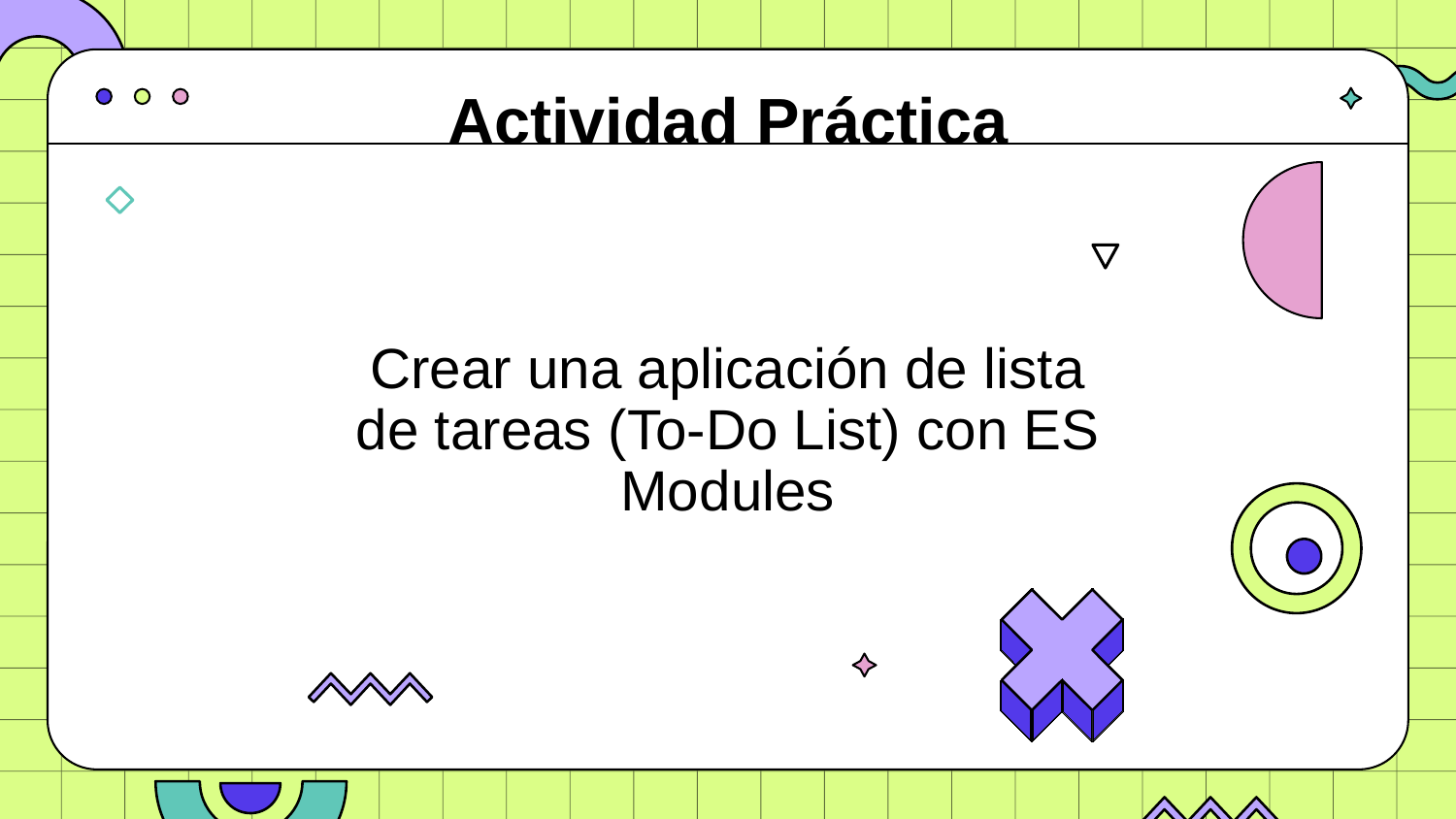

# Actividad Práctica

Crear una aplicación de lista de tareas (To-Do List) con ES Modules